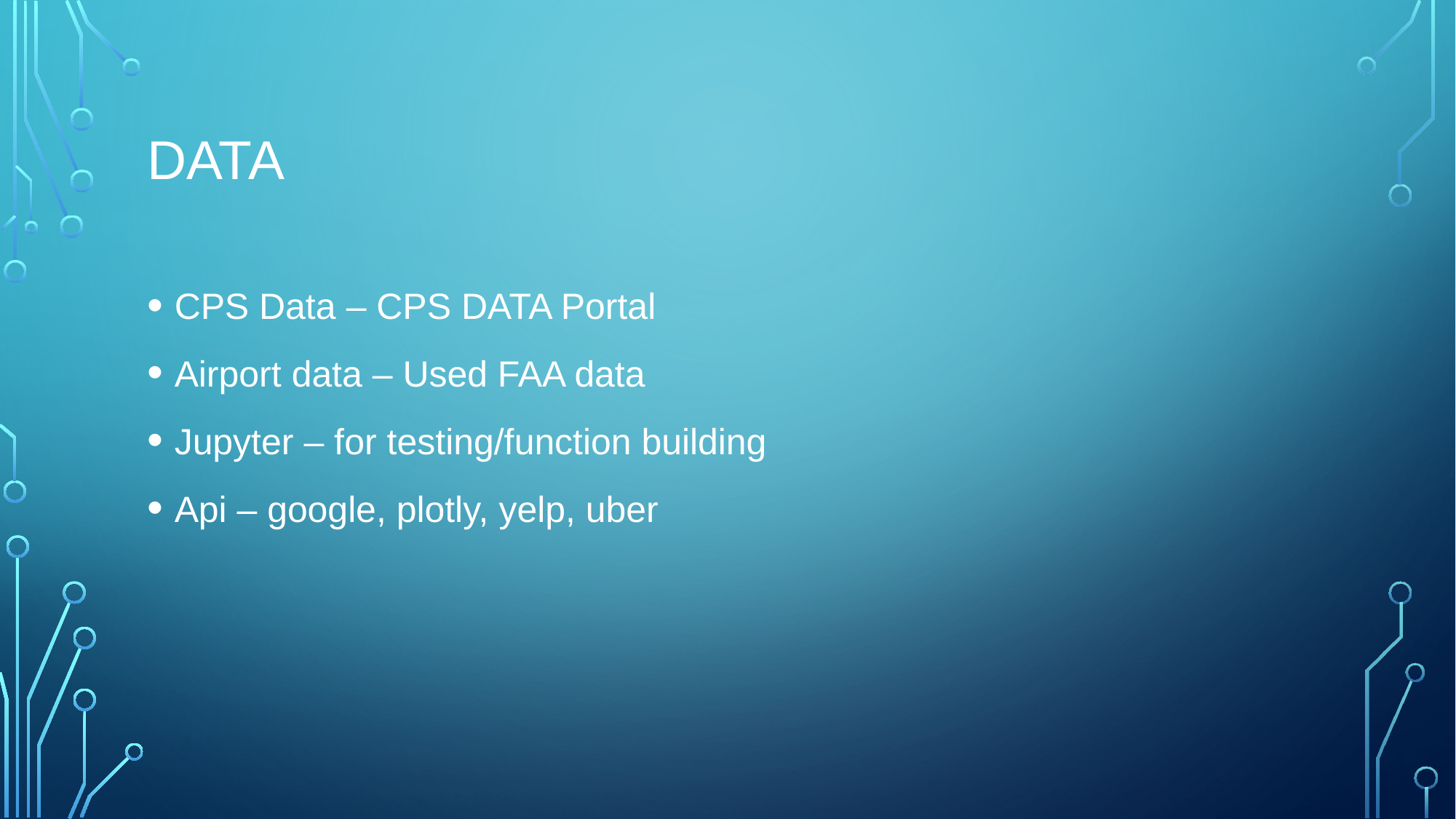

# Data
CPS Data – CPS DATA Portal
Airport data – Used FAA data
Jupyter – for testing/function building
Api – google, plotly, yelp, uber